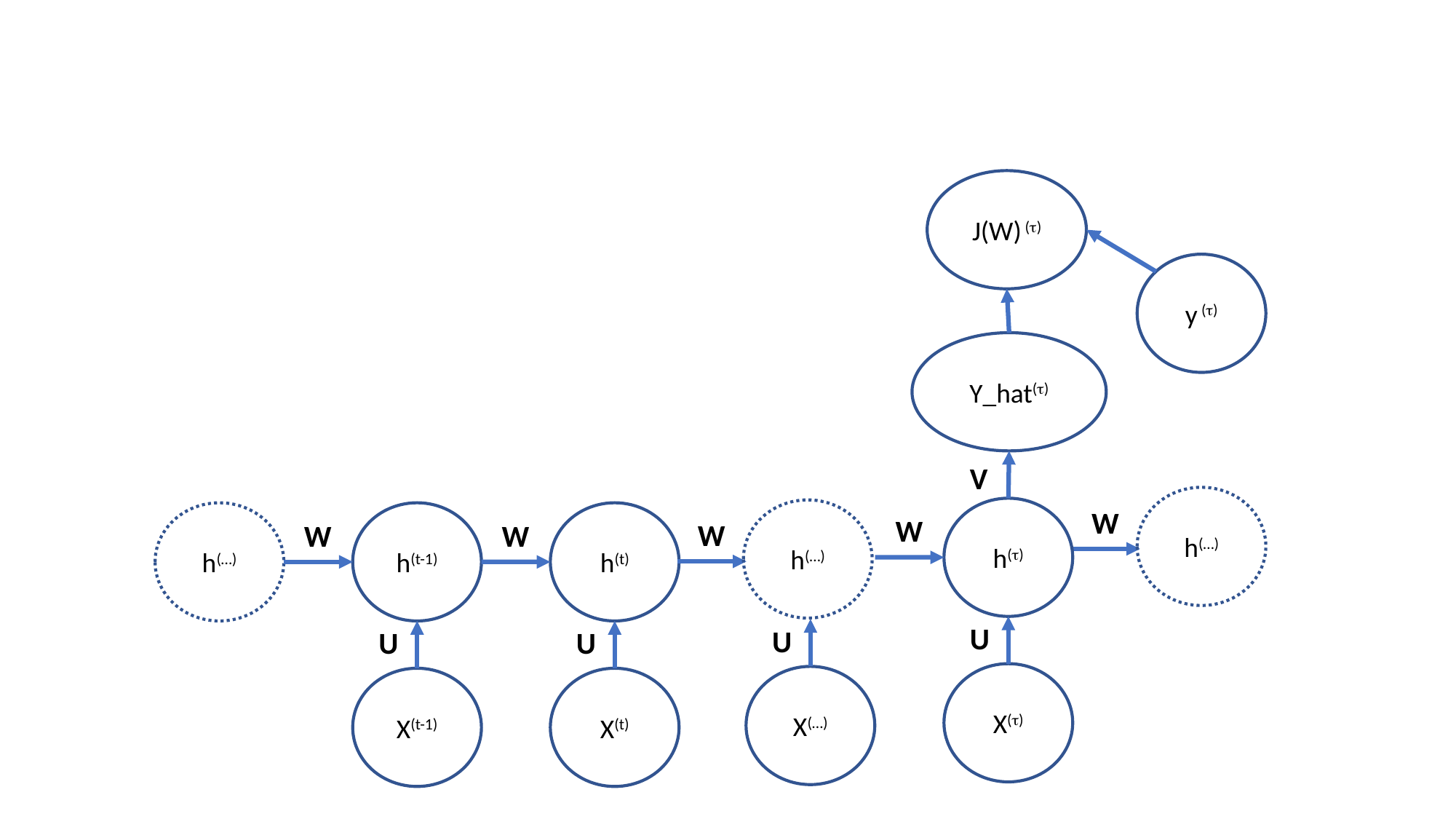

J(W) (τ)
y (τ)
Y_hat(τ)
V
h(…)
W
h(τ)
h(…)
h(…)
h(t-1)
h(t)
W
W
W
W
U
U
U
U
X(τ)
X(…)
X(t-1)
X(t)